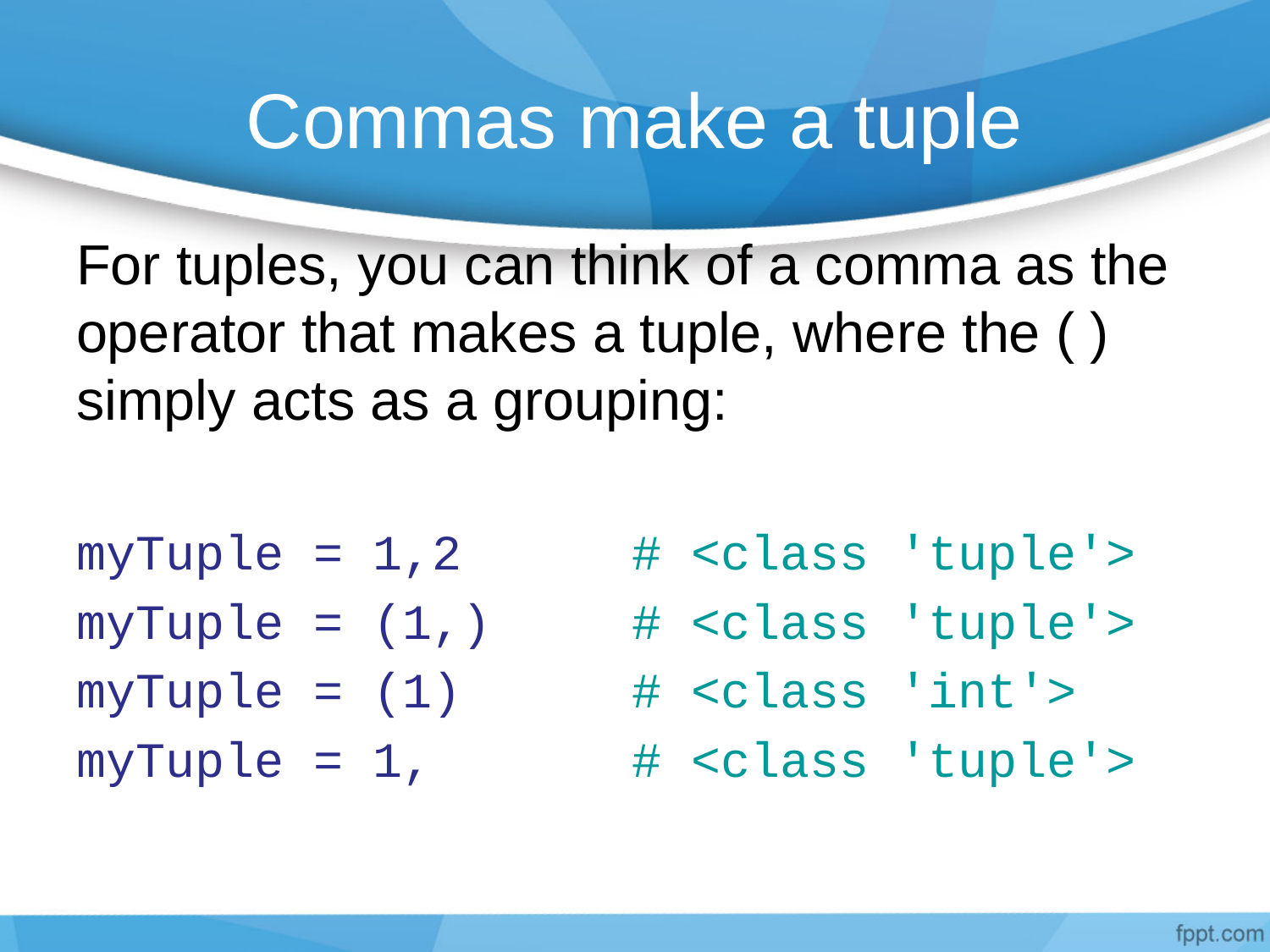

# Commas make a tuple
For tuples, you can think of a comma as the operator that makes a tuple, where the ( ) simply acts as a grouping:

myTuple = 1,2    	# <class 'tuple'>
myTuple = (1,) 	# <class 'tuple'>
myTuple = (1)    	# <class 'int'>
myTuple = 1,   	# <class 'tuple'>